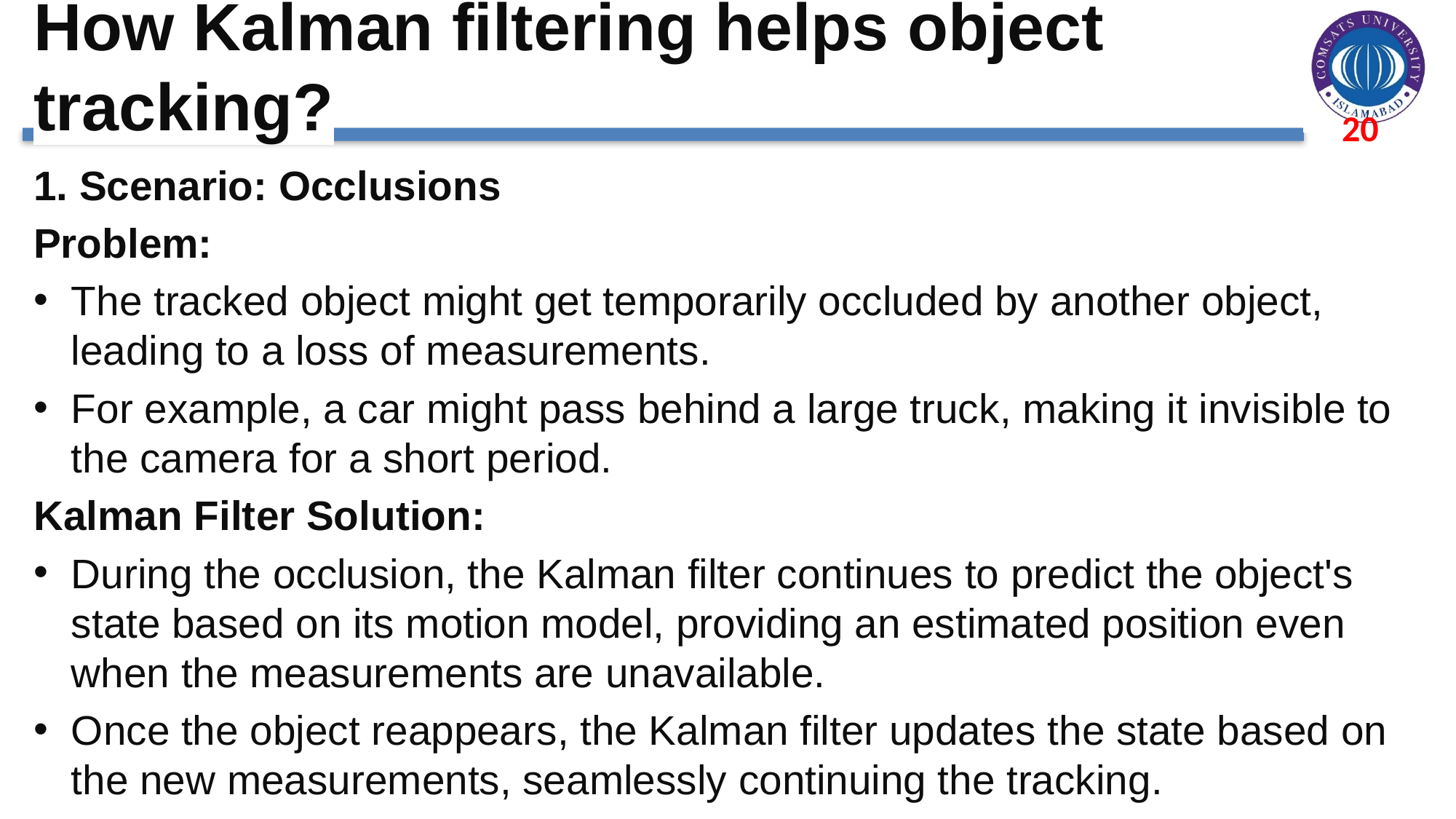

# How Kalman filtering helps object tracking?
1. Scenario: Occlusions
Problem:
The tracked object might get temporarily occluded by another object, leading to a loss of measurements.
For example, a car might pass behind a large truck, making it invisible to the camera for a short period.
Kalman Filter Solution:
During the occlusion, the Kalman filter continues to predict the object's state based on its motion model, providing an estimated position even when the measurements are unavailable.
Once the object reappears, the Kalman filter updates the state based on the new measurements, seamlessly continuing the tracking.